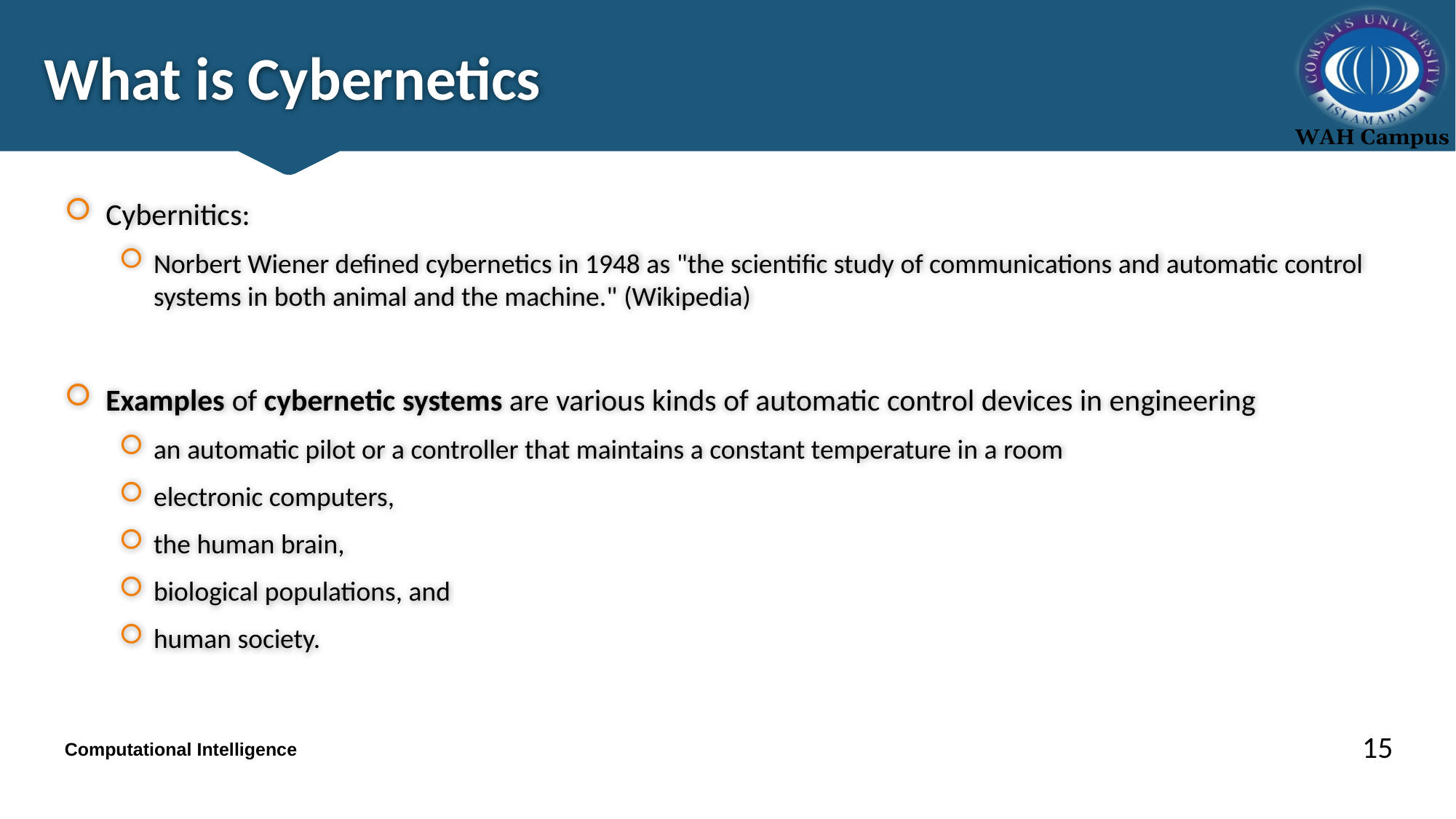

# What is Cybernetics
Cybernitics:
Norbert Wiener defined cybernetics in 1948 as "the scientific study of communications and automatic control systems in both animal and the machine." (Wikipedia)

Examples of cybernetic systems are various kinds of automatic control devices in engineering
an automatic pilot or a controller that maintains a constant temperature in a room
electronic computers,
the human brain,
biological populations, and
human society.
15
Computational Intelligence